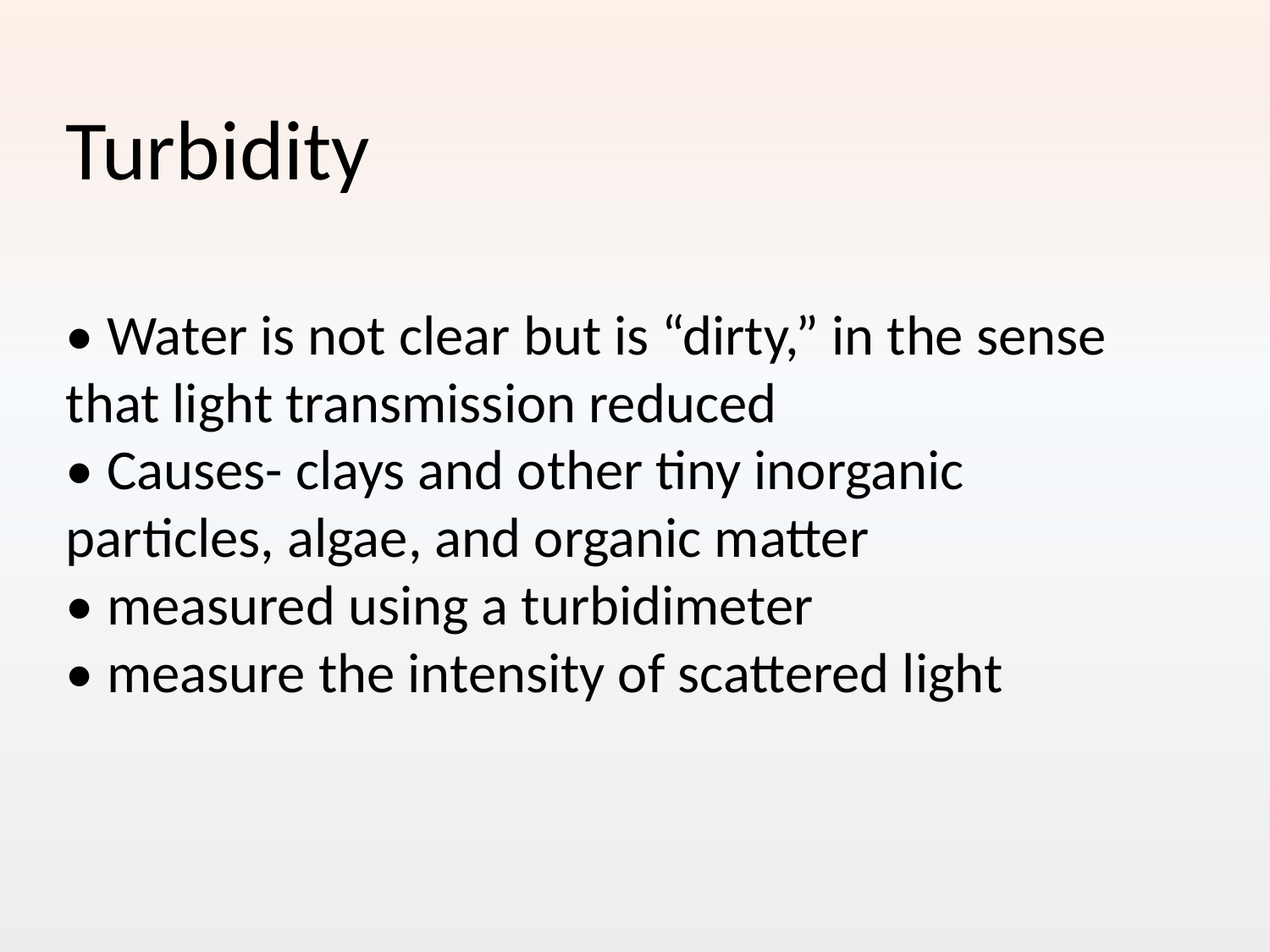

Turbidity

• Water is not clear but is “dirty,” in the sense that light transmission reduced
• Causes- clays and other tiny inorganic particles, algae, and organic matter
• measured using a turbidimeter
• measure the intensity of scattered light